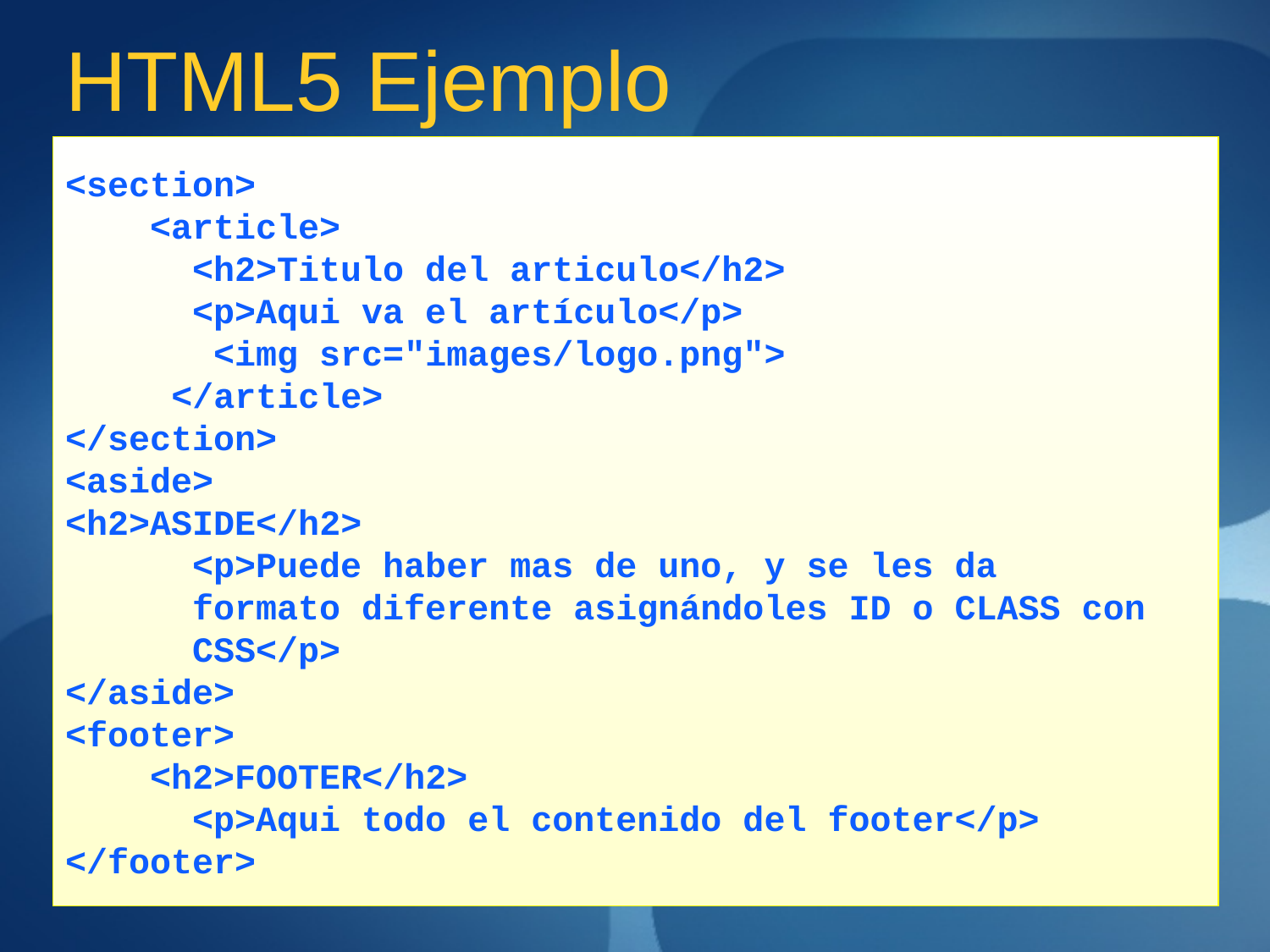

# HTML5 Ejemplo

<section>
    <article>
  	<h2>Titulo del articulo</h2>
      <p>Aqui va el artículo</p>
       <img src="images/logo.png">
     </article>
</section>
<aside>
<h2>ASIDE</h2>
	<p>Puede haber mas de uno, y se les da
	formato diferente asignándoles ID o CLASS con
	CSS</p>
</aside>
<footer>
    <h2>FOOTER</h2>
	<p>Aqui todo el contenido del footer</p>
</footer>